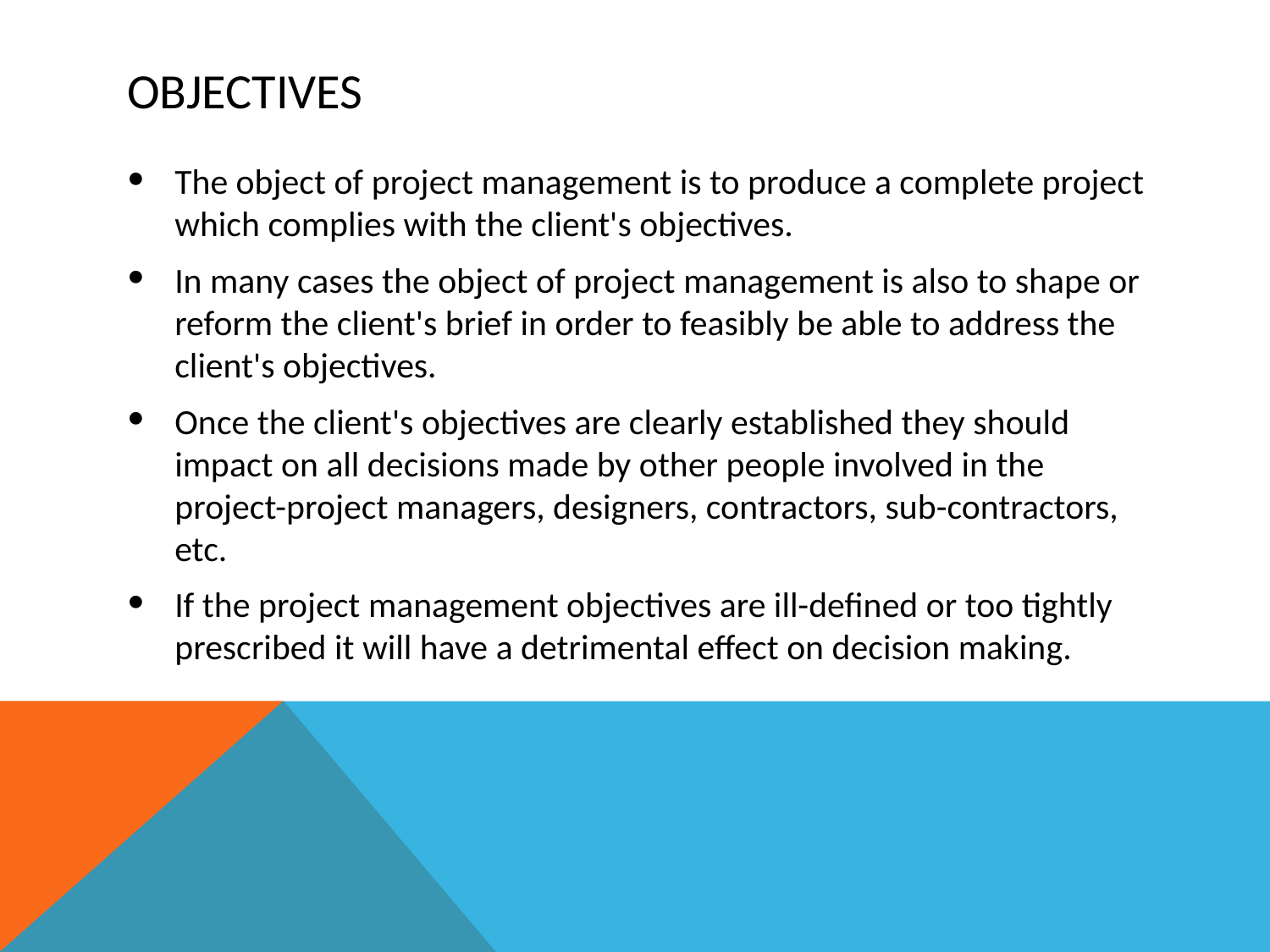

# OBJECTIVES
The object of project management is to produce a complete project which complies with the client's objectives.
In many cases the object of project management is also to shape or reform the client's brief in order to feasibly be able to address the client's objectives.
Once the client's objectives are clearly established they should impact on all decisions made by other people involved in the project-project managers, designers, contractors, sub-contractors, etc.
If the project management objectives are ill-defined or too tightly prescribed it will have a detrimental effect on decision making.